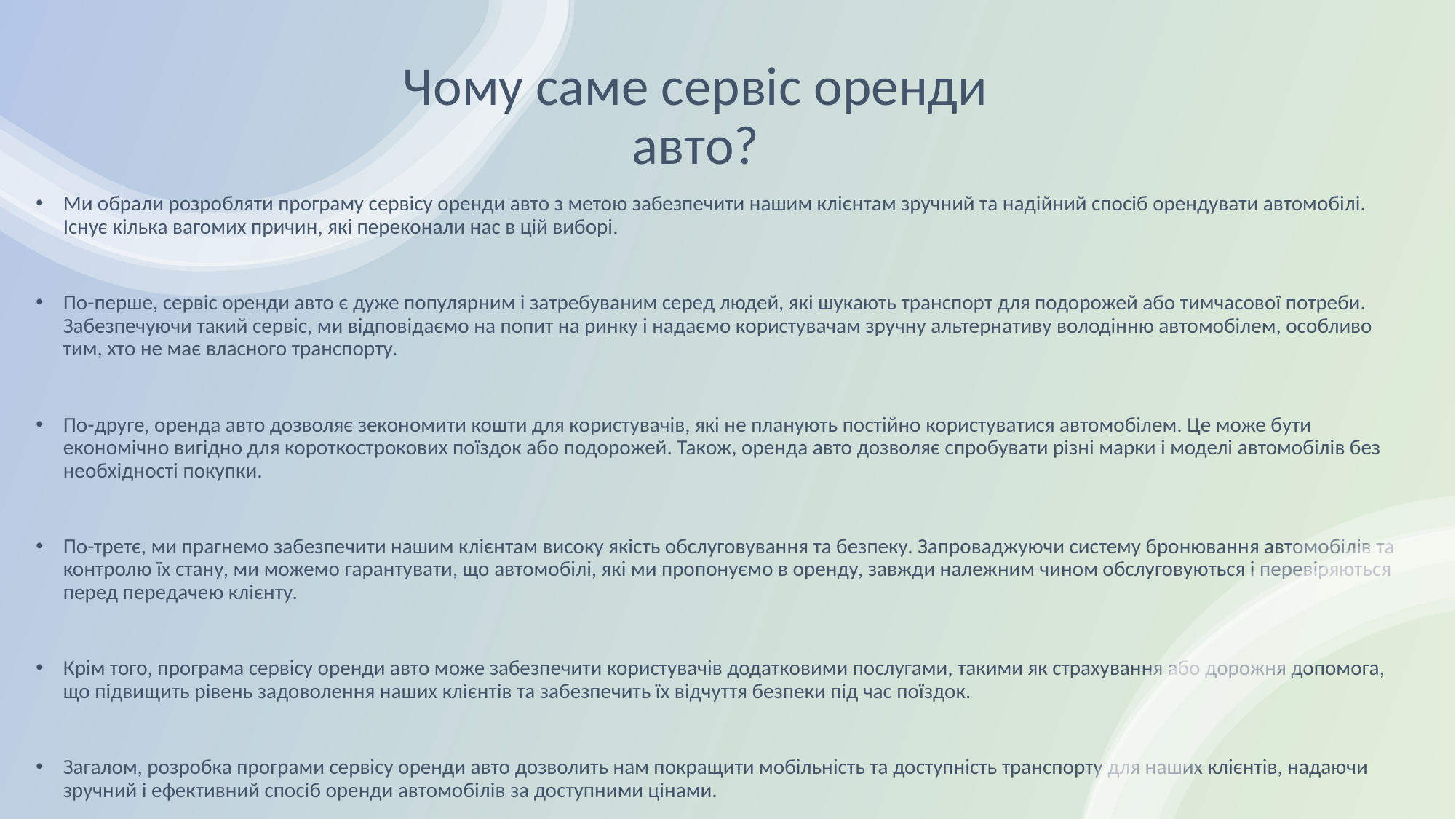

# Чому саме сервіс оренди авто?
Ми обрали розробляти програму сервісу оренди авто з метою забезпечити нашим клієнтам зручний та надійний спосіб орендувати автомобілі. Існує кілька вагомих причин, які переконали нас в цій виборі.

По-перше, сервіс оренди авто є дуже популярним і затребуваним серед людей, які шукають транспорт для подорожей або тимчасової потреби. Забезпечуючи такий сервіс, ми відповідаємо на попит на ринку і надаємо користувачам зручну альтернативу володінню автомобілем, особливо тим, хто не має власного транспорту.

По-друге, оренда авто дозволяє зекономити кошти для користувачів, які не планують постійно користуватися автомобілем. Це може бути економічно вигідно для короткострокових поїздок або подорожей. Також, оренда авто дозволяє спробувати різні марки і моделі автомобілів без необхідності покупки.

По-третє, ми прагнемо забезпечити нашим клієнтам високу якість обслуговування та безпеку. Запроваджуючи систему бронювання автомобілів та контролю їх стану, ми можемо гарантувати, що автомобілі, які ми пропонуємо в оренду, завжди належним чином обслуговуються і перевіряються перед передачею клієнту.

Крім того, програма сервісу оренди авто може забезпечити користувачів додатковими послугами, такими як страхування або дорожня допомога, що підвищить рівень задоволення наших клієнтів та забезпечить їх відчуття безпеки під час поїздок.

Загалом, розробка програми сервісу оренди авто дозволить нам покращити мобільність та доступність транспорту для наших клієнтів, надаючи зручний і ефективний спосіб оренди автомобілів за доступними цінами.